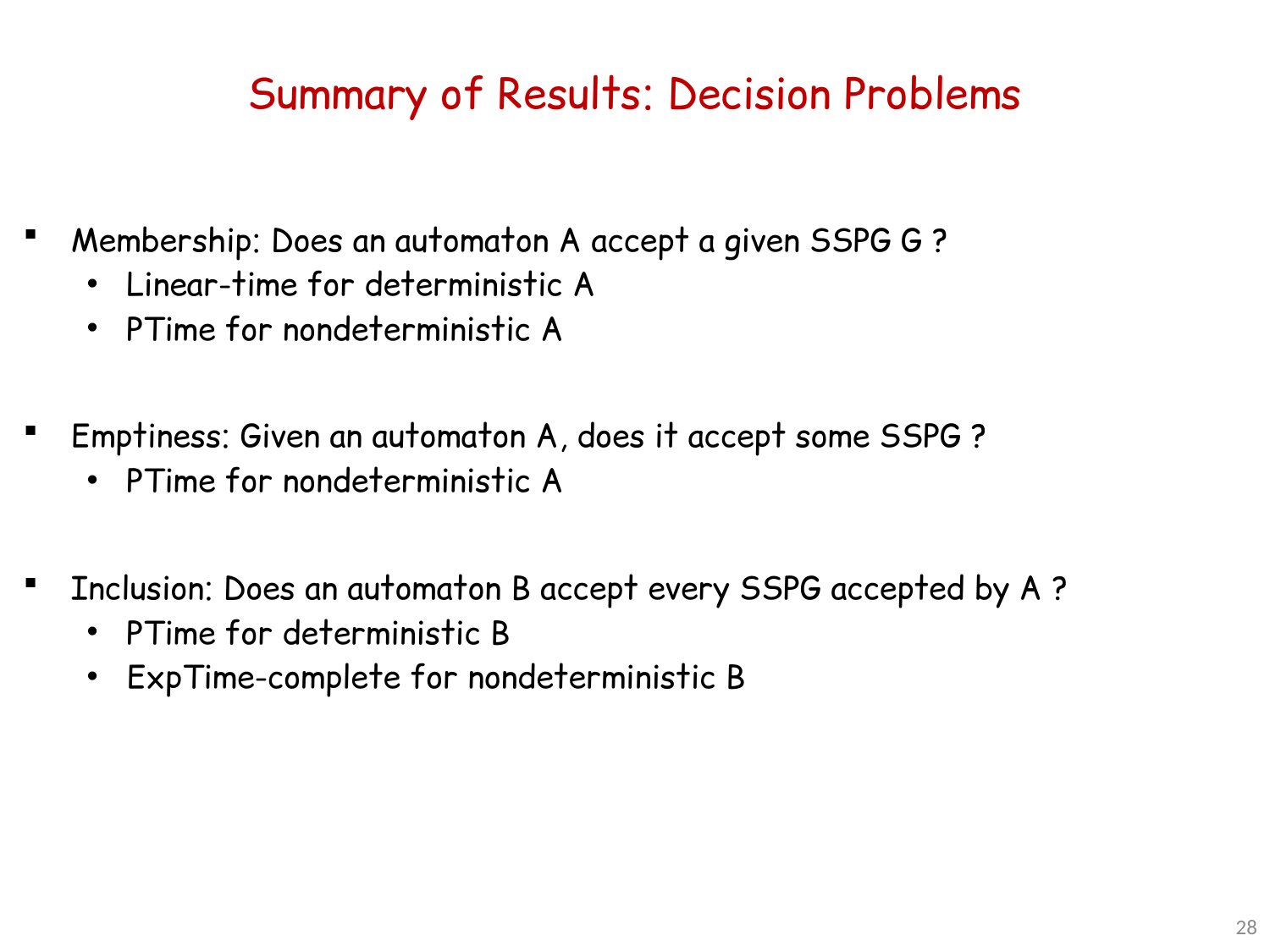

# Summary of Results: Decision Problems

Membership: Does an automaton A accept a given SSPG G ?
Linear-time for deterministic A
PTime for nondeterministic A

Emptiness: Given an automaton A, does it accept some SSPG ?
PTime for nondeterministic A

Inclusion: Does an automaton B accept every SSPG accepted by A ?
PTime for deterministic B
ExpTime-complete for nondeterministic B

28